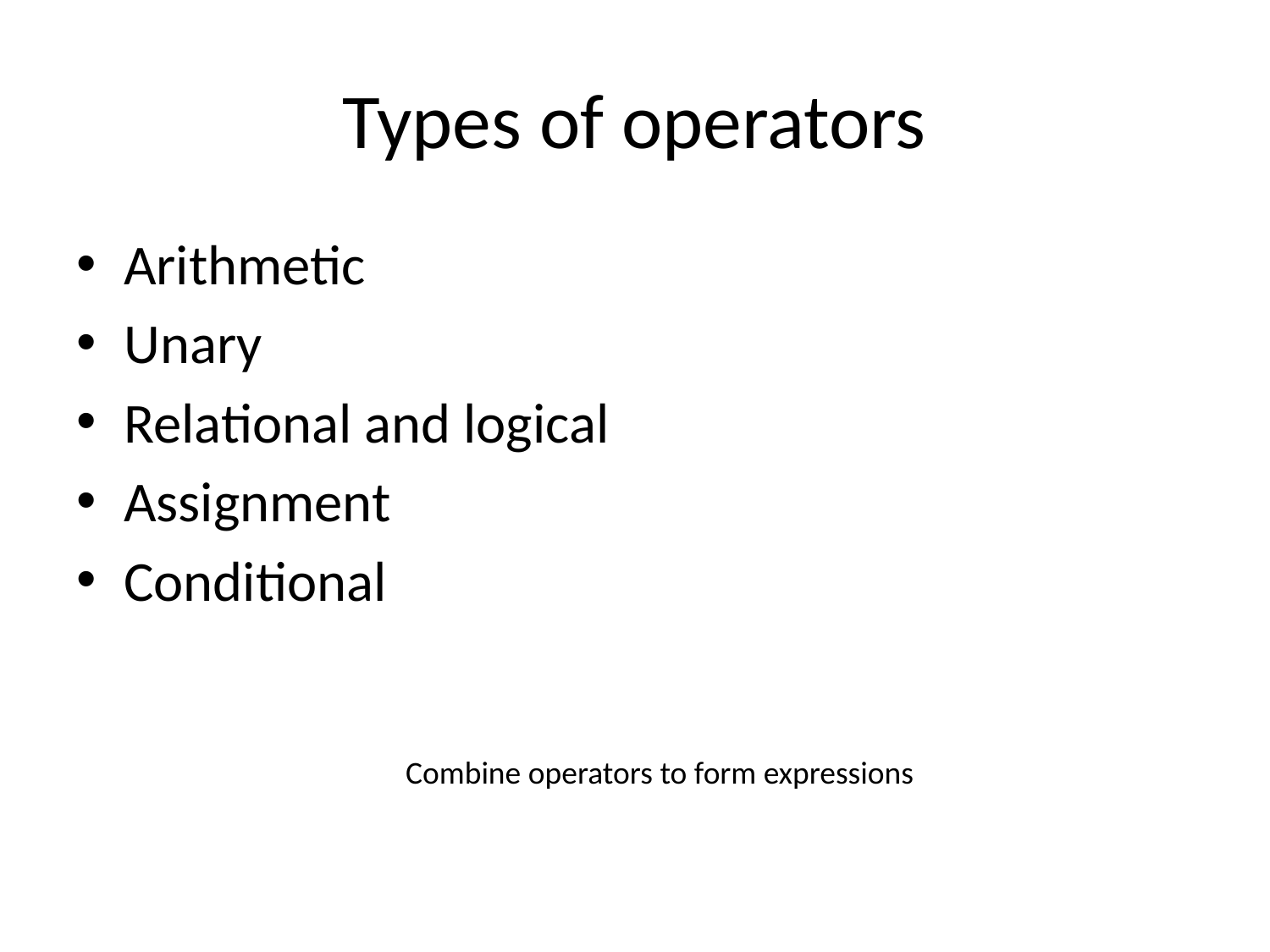

# Types of operators
Arithmetic
Unary
Relational and logical
Assignment
Conditional
Combine operators to form expressions